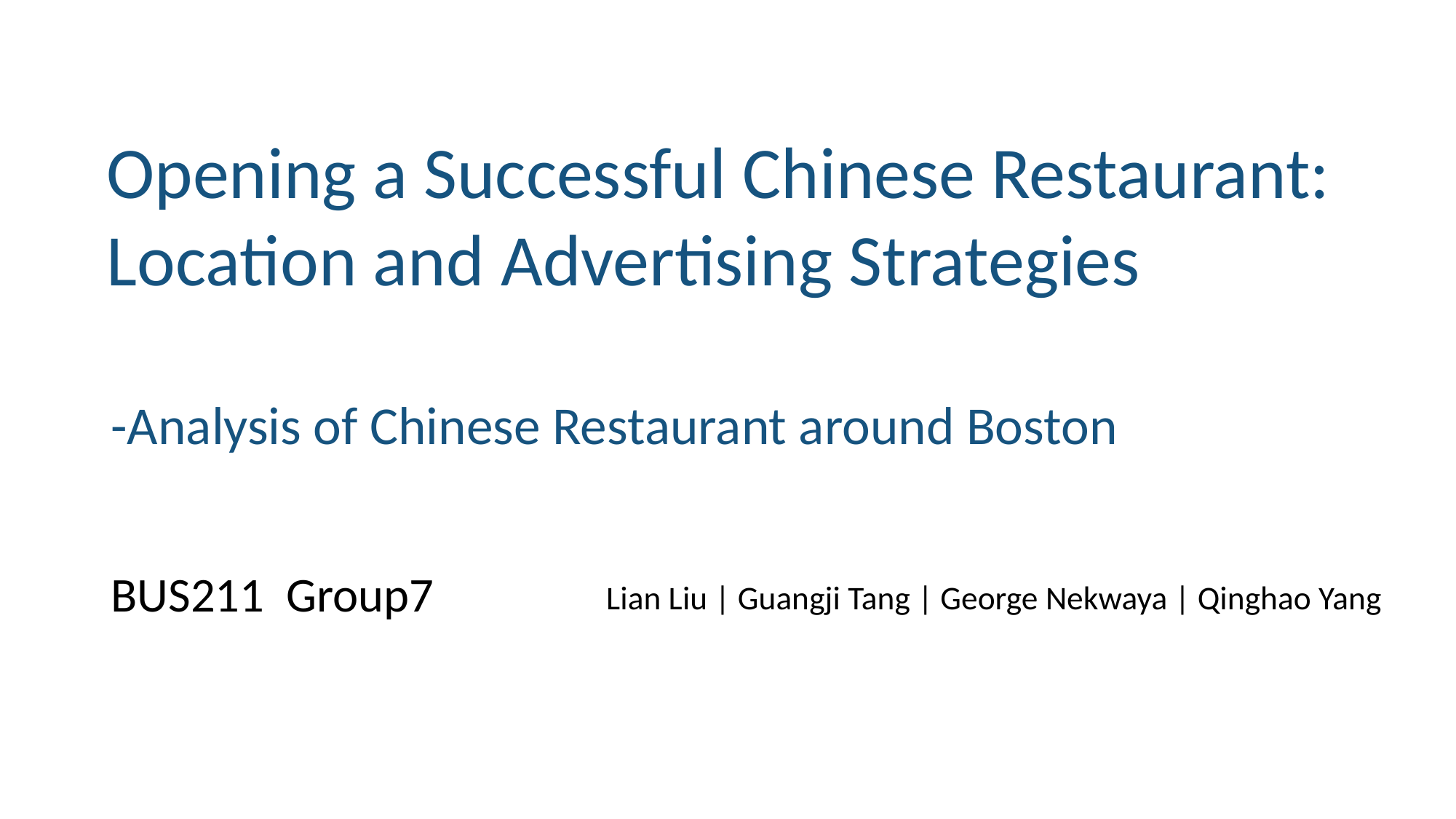

Opening a Successful Chinese Restaurant:
Location and Advertising Strategies
# -Analysis of Chinese Restaurant around Boston
BUS211  Group7
Lian Liu | Guangji Tang | George Nekwaya | Qinghao Yang